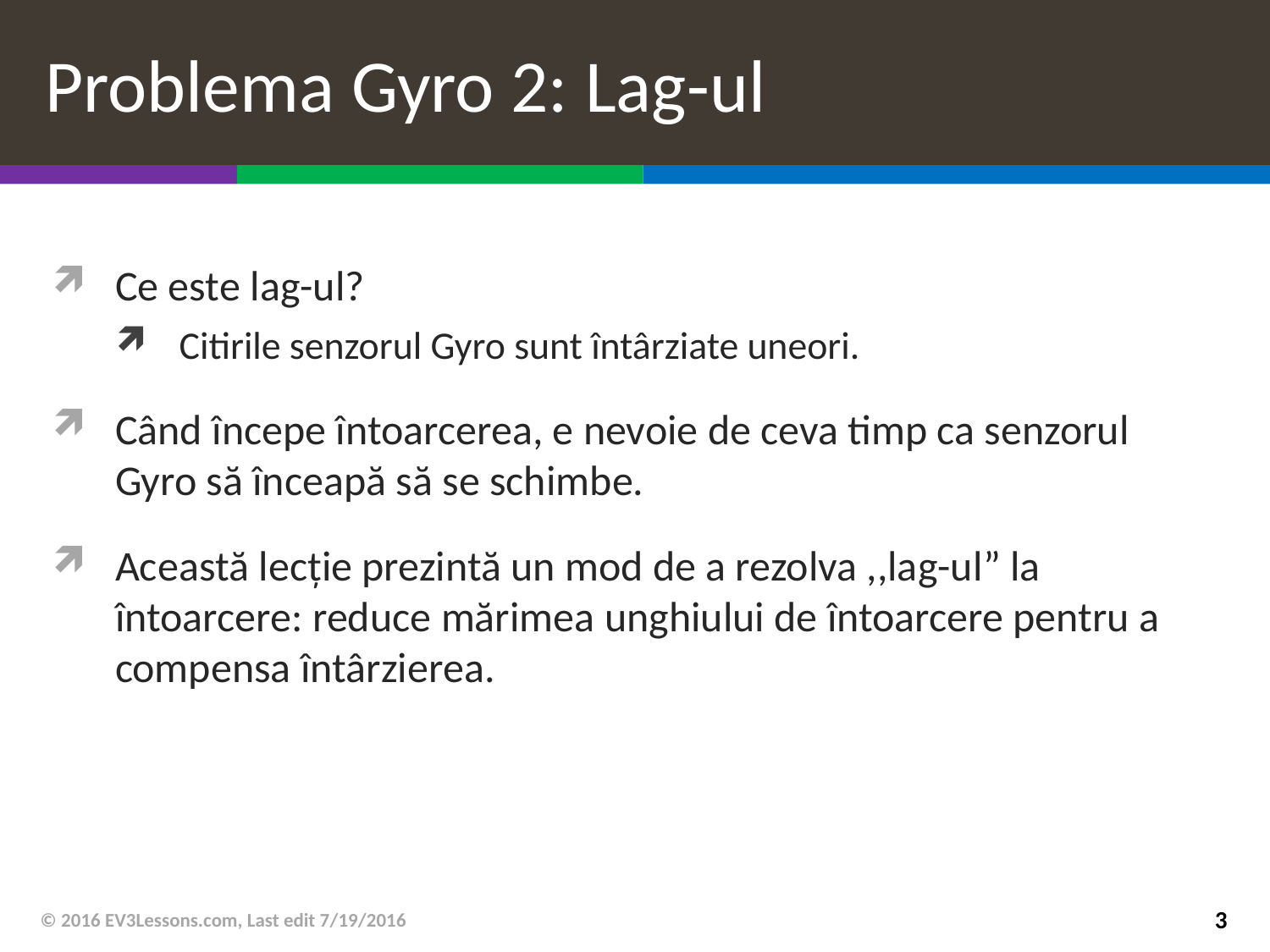

# Problema Gyro 2: Lag-ul
Ce este lag-ul?
Citirile senzorul Gyro sunt întârziate uneori.
Când începe întoarcerea, e nevoie de ceva timp ca senzorul Gyro să înceapă să se schimbe.
Această lecție prezintă un mod de a rezolva ,,lag-ul” la întoarcere: reduce mărimea unghiului de întoarcere pentru a compensa întârzierea.
© 2016 EV3Lessons.com, Last edit 7/19/2016
3